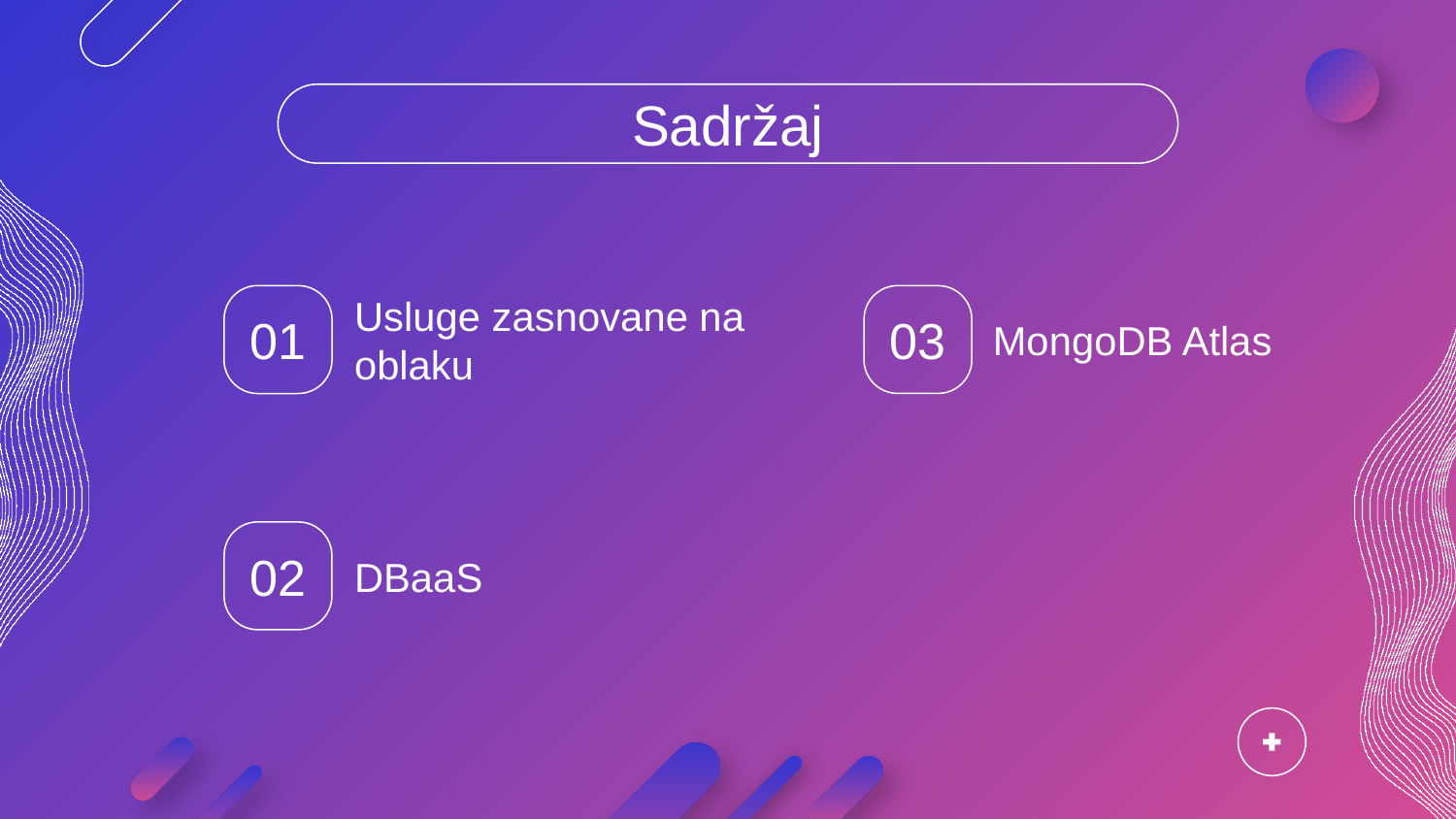

Sadržaj

03
# 01

MongoDB Atlas

Usluge zasnovane na oblaku

02
DBaaS